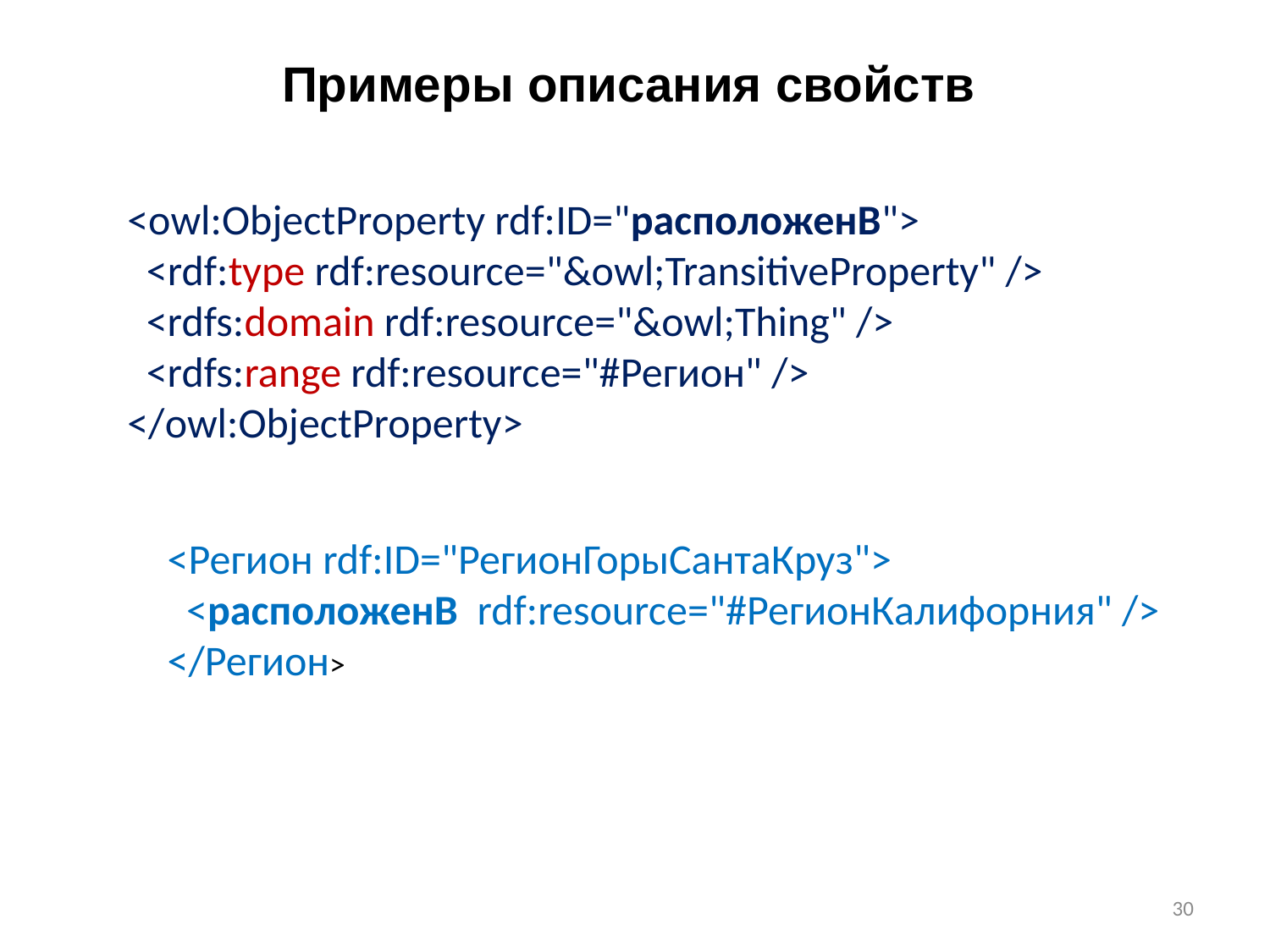

Примеры описания свойств
<owl:ObjectProperty rdf:ID="расположенВ">
  <rdf:type rdf:resource="&owl;TransitiveProperty" />
  <rdfs:domain rdf:resource="&owl;Thing" />
  <rdfs:range rdf:resource="#Регион" />
</owl:ObjectProperty>
<Регион rdf:ID="РегионГорыСантаКруз">
  <расположенВ  rdf:resource="#РегионКалифорния" />
</Регион>
30